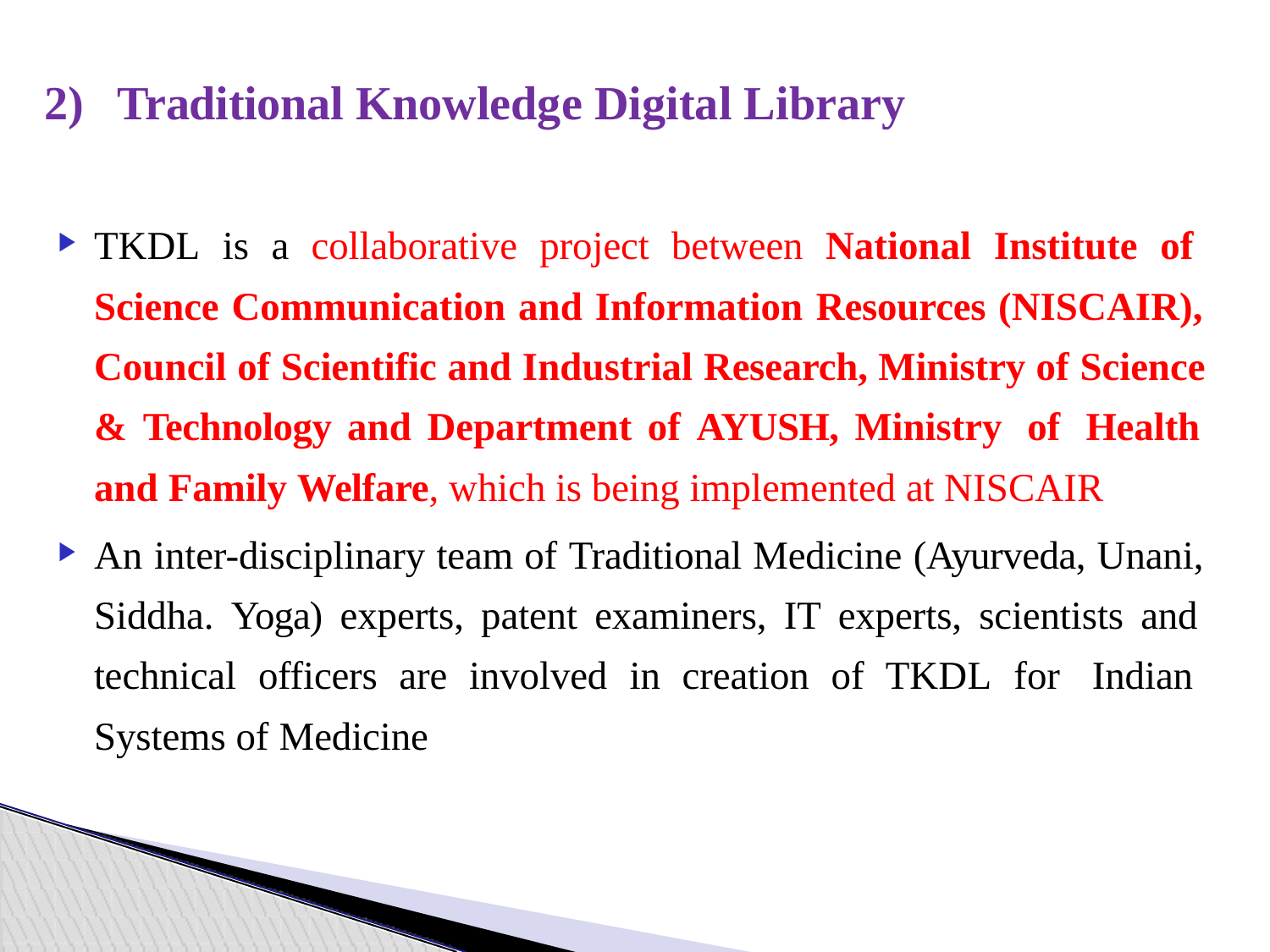

# 2)	Traditional Knowledge Digital Library
TKDL is a collaborative project between National Institute of  Science Communication and Information Resources (NISCAIR),  Council of Scientific and Industrial Research, Ministry of Science  & Technology and Department of AYUSH, Ministry of Health  and Family Welfare, which is being implemented at NISCAIR
An inter-disciplinary team of Traditional Medicine (Ayurveda, Unani,  Siddha. Yoga) experts, patent examiners, IT experts, scientists and  technical officers are involved in creation of TKDL for Indian  Systems of Medicine
▶
▶